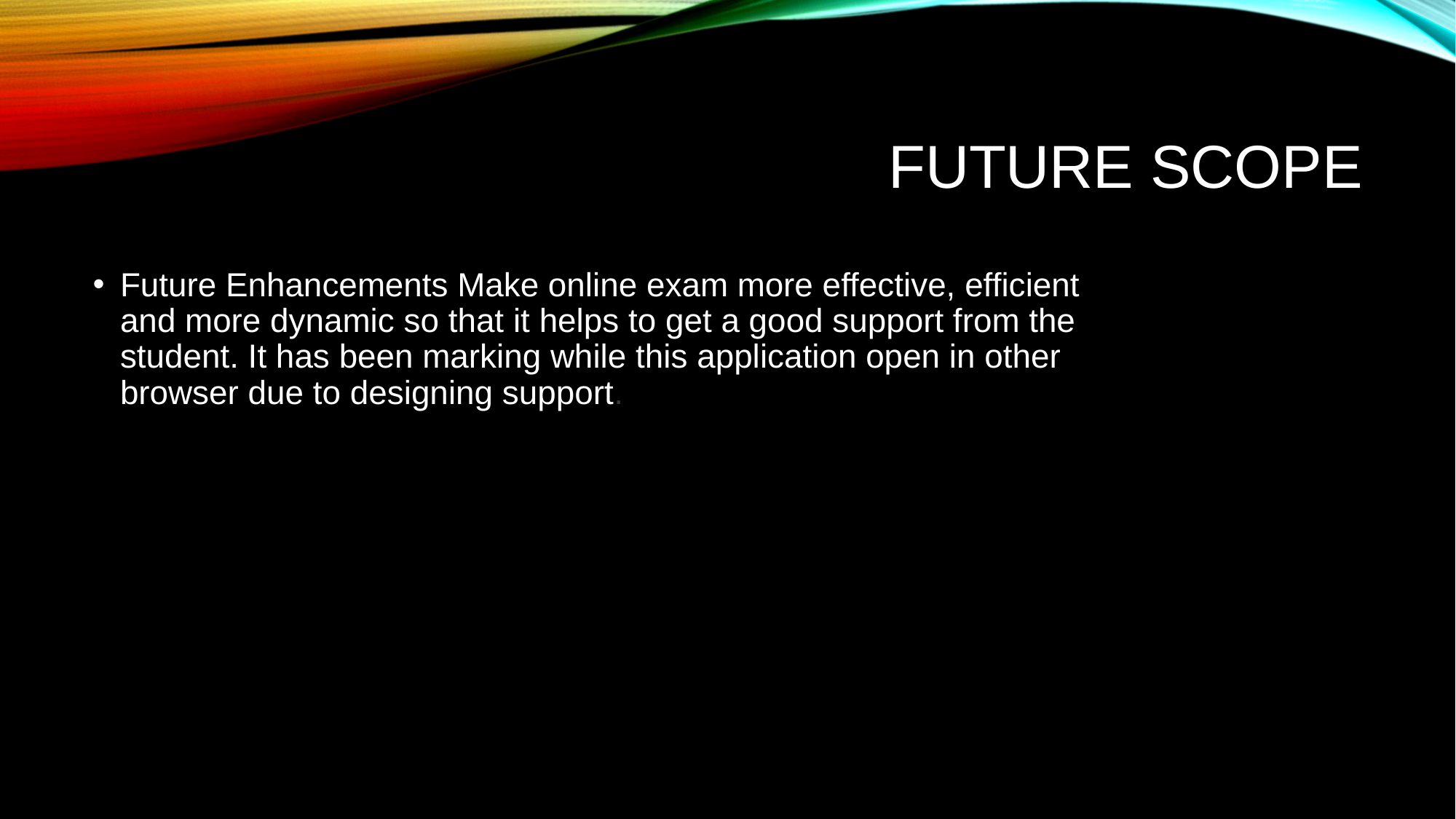

# Future Scope
Future Enhancements Make online exam more effective, efficient and more dynamic so that it helps to get a good support from the student. It has been marking while this application open in other browser due to designing support.